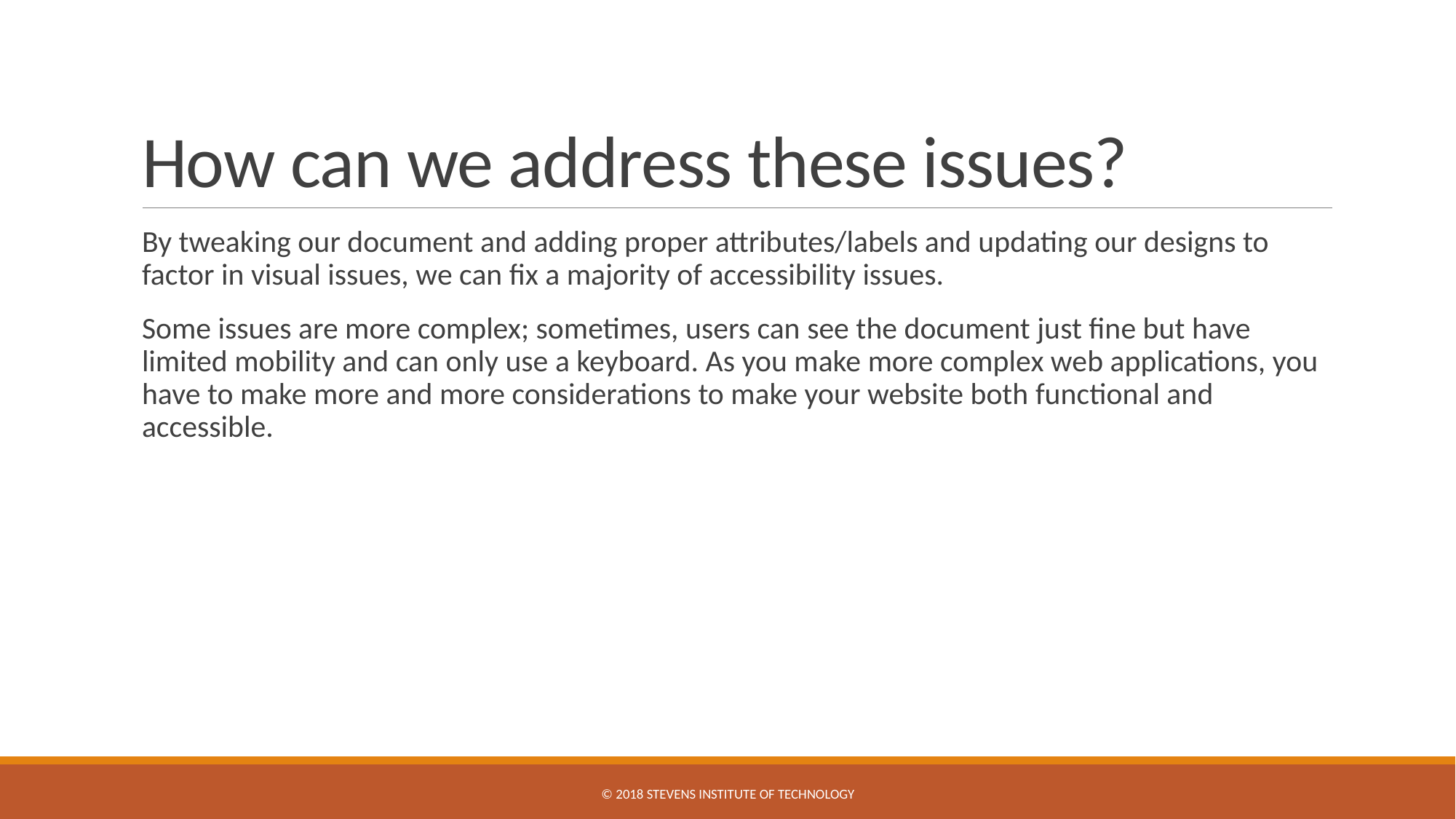

# How can we address these issues?
By tweaking our document and adding proper attributes/labels and updating our designs to factor in visual issues, we can fix a majority of accessibility issues.
Some issues are more complex; sometimes, users can see the document just fine but have limited mobility and can only use a keyboard. As you make more complex web applications, you have to make more and more considerations to make your website both functional and accessible.
© 2018 STEVENS INSTITUTE OF TECHNOLOGY